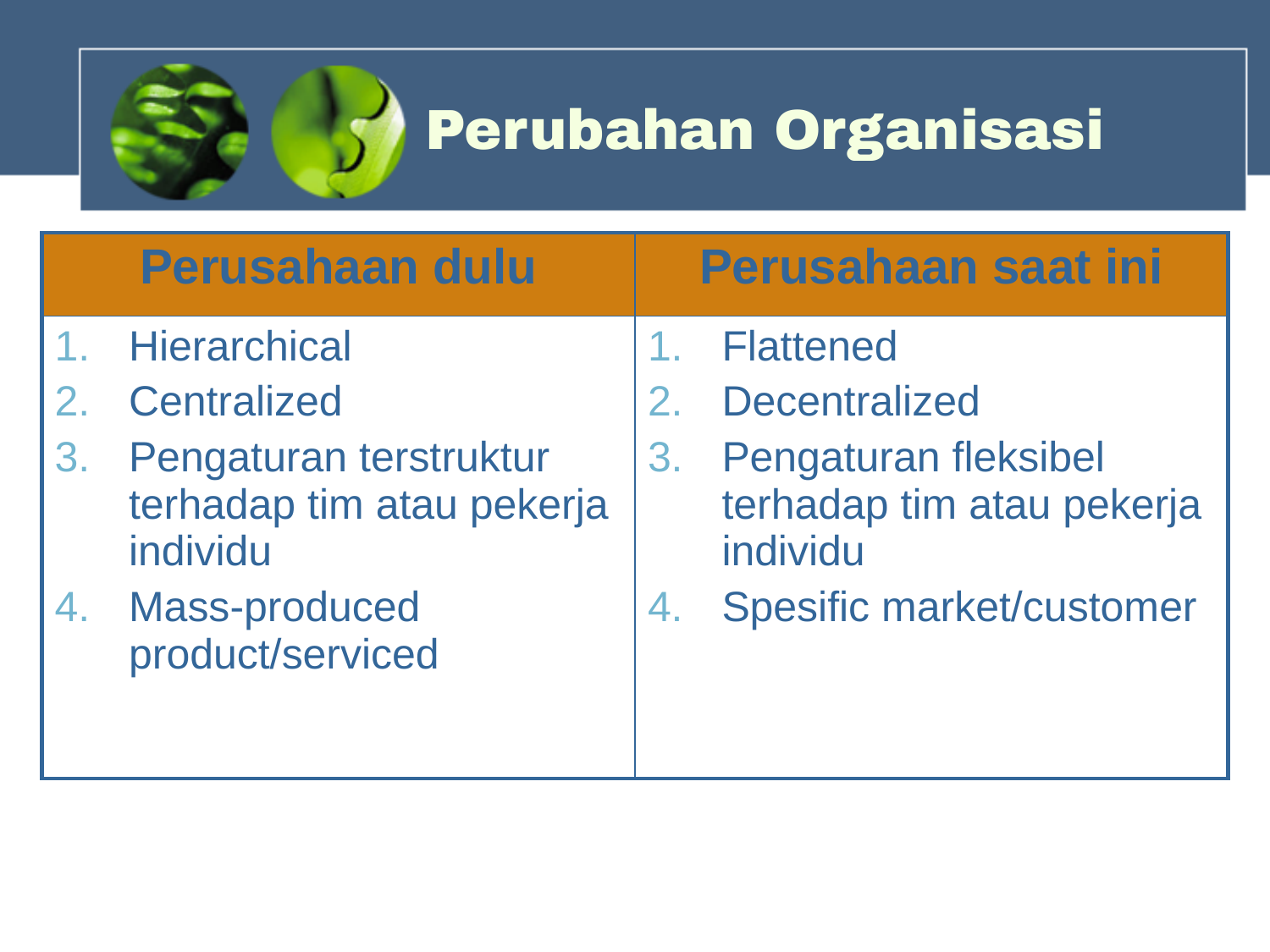

# Perubahan Organisasi
| Perusahaan dulu | Perusahaan saat ini |
| --- | --- |
| Hierarchical Centralized Pengaturan terstruktur terhadap tim atau pekerja individu Mass-produced product/serviced | Flattened Decentralized Pengaturan fleksibel terhadap tim atau pekerja individu Spesific market/customer |